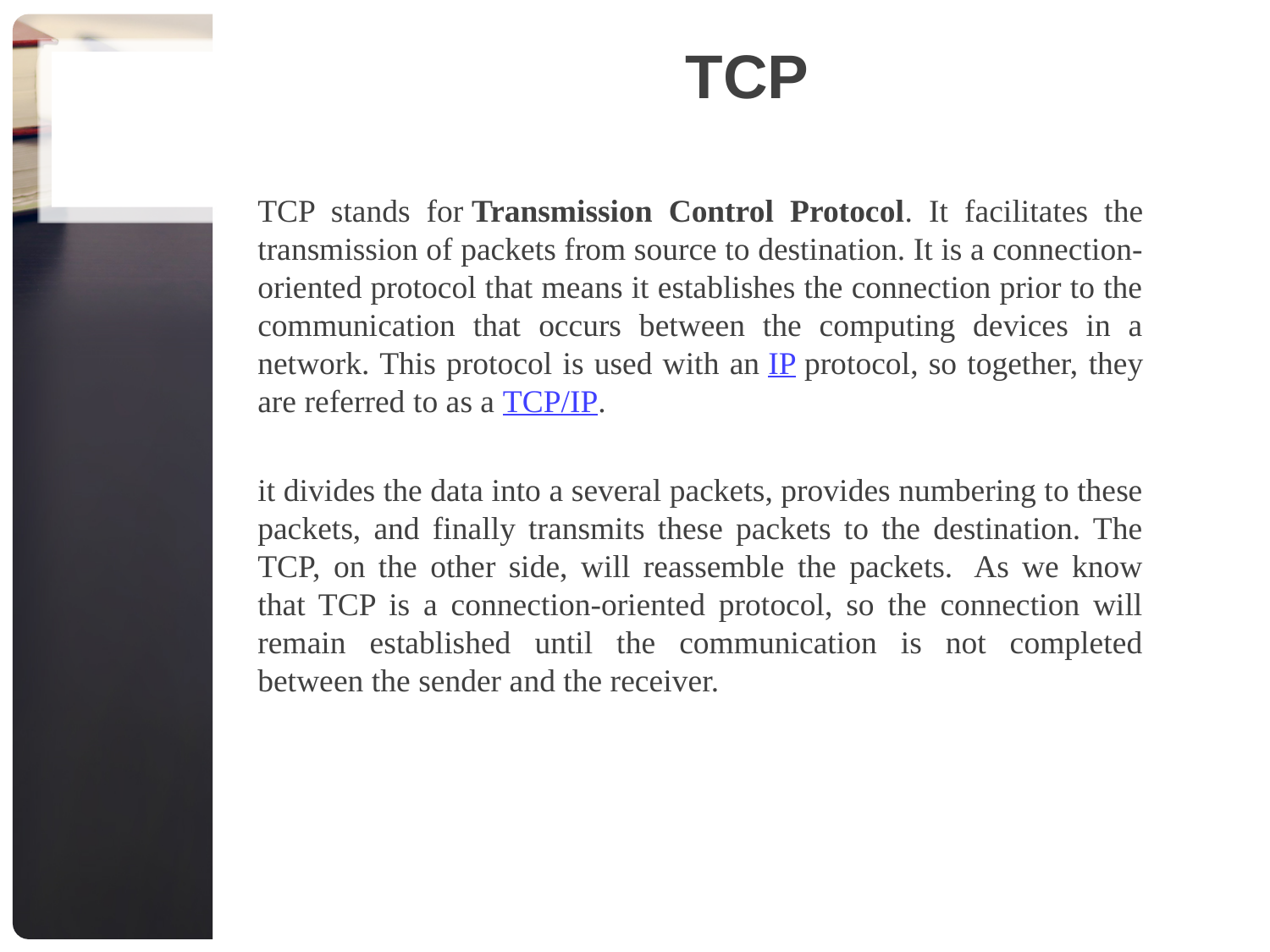

# TCP
TCP stands for Transmission Control Protocol. It facilitates the transmission of packets from source to destination. It is a connection-oriented protocol that means it establishes the connection prior to the communication that occurs between the computing devices in a network. This protocol is used with an IP protocol, so together, they are referred to as a TCP/IP.

it divides the data into a several packets, provides numbering to these packets, and finally transmits these packets to the destination. The TCP, on the other side, will reassemble the packets.  As we know that TCP is a connection-oriented protocol, so the connection will remain established until the communication is not completed between the sender and the receiver.